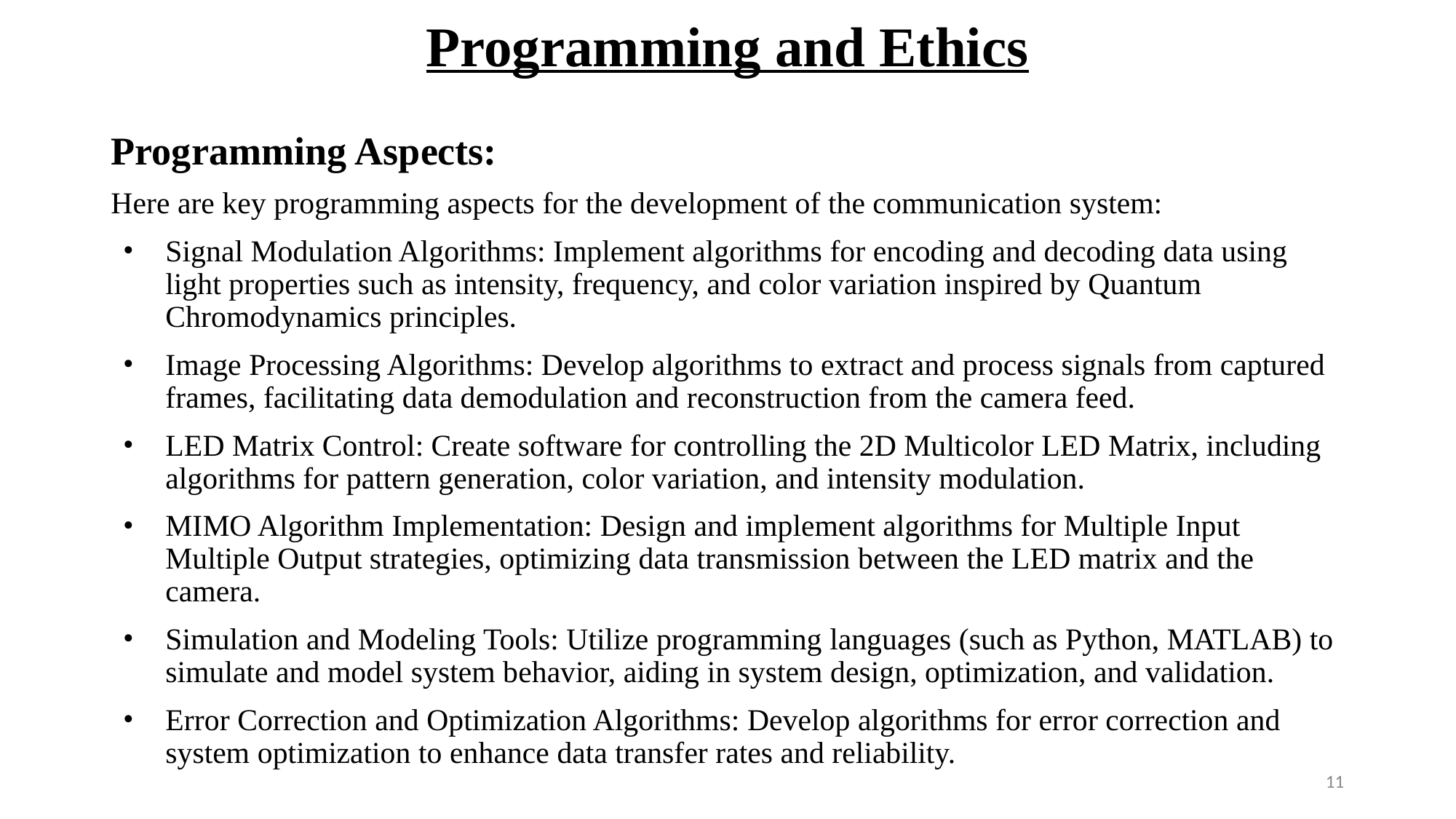

# Programming and Ethics
Programming Aspects:
Here are key programming aspects for the development of the communication system:
Signal Modulation Algorithms: Implement algorithms for encoding and decoding data using light properties such as intensity, frequency, and color variation inspired by Quantum Chromodynamics principles.
Image Processing Algorithms: Develop algorithms to extract and process signals from captured frames, facilitating data demodulation and reconstruction from the camera feed.
LED Matrix Control: Create software for controlling the 2D Multicolor LED Matrix, including algorithms for pattern generation, color variation, and intensity modulation.
MIMO Algorithm Implementation: Design and implement algorithms for Multiple Input Multiple Output strategies, optimizing data transmission between the LED matrix and the camera.
Simulation and Modeling Tools: Utilize programming languages (such as Python, MATLAB) to simulate and model system behavior, aiding in system design, optimization, and validation.
Error Correction and Optimization Algorithms: Develop algorithms for error correction and system optimization to enhance data transfer rates and reliability.

11